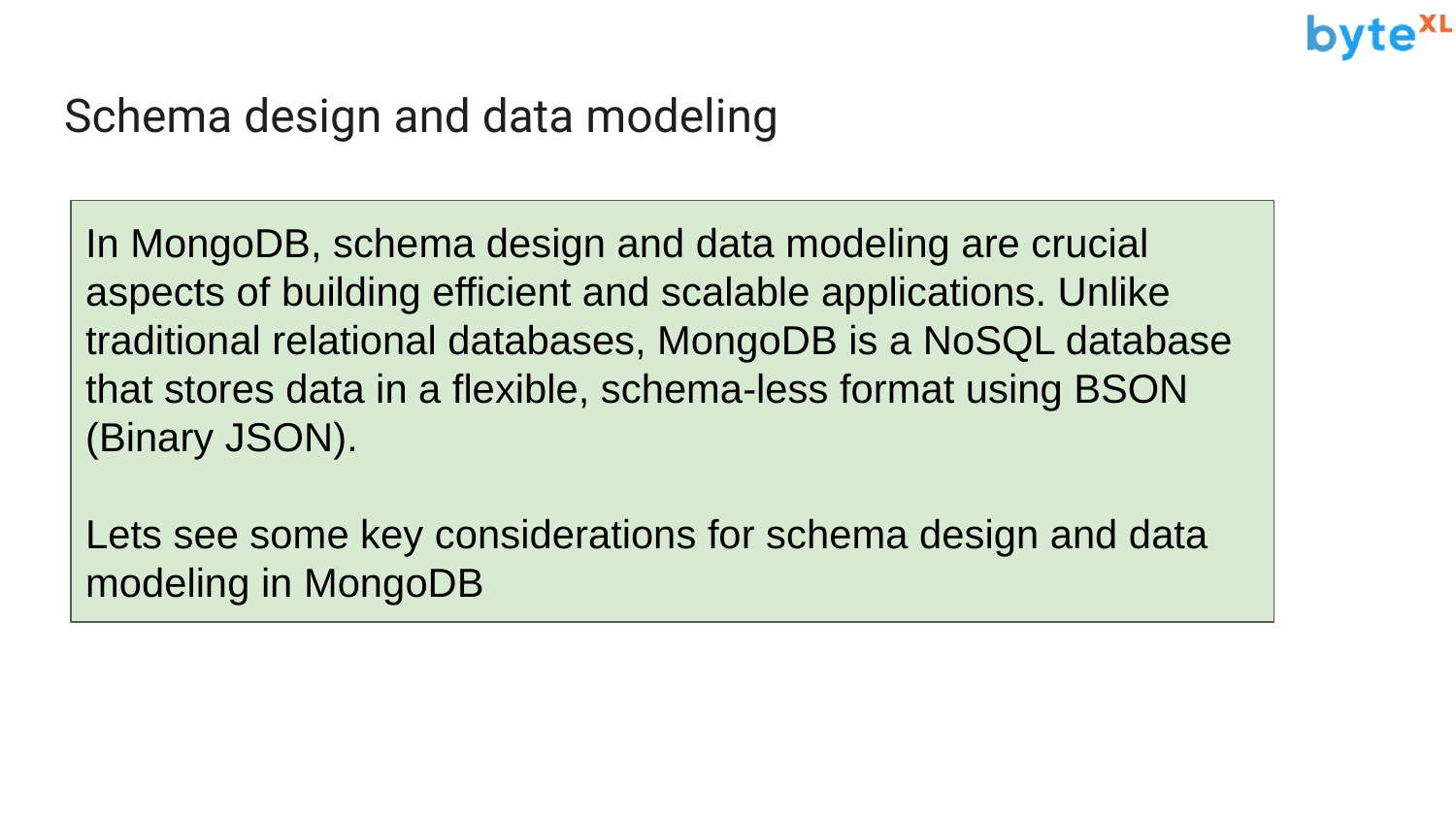

# Schema design and data modeling

In MongoDB, schema design and data modeling are crucial aspects of building efficient and scalable applications. Unlike traditional relational databases, MongoDB is a NoSQL database that stores data in a flexible, schema-less format using BSON (Binary JSON).

Lets see some key considerations for schema design and data modeling in MongoDB